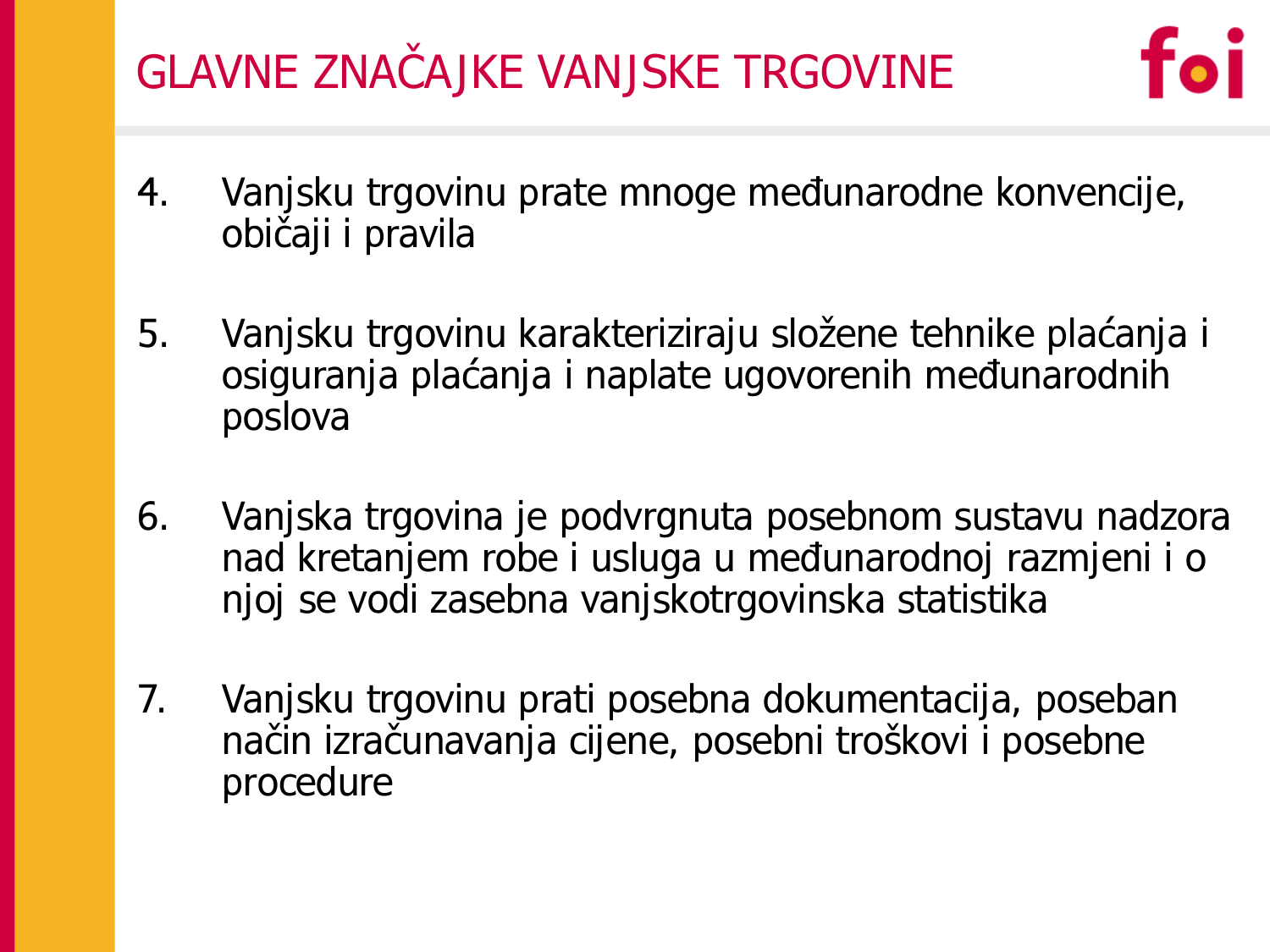

# GLAVNE ZNAČAJKE VANJSKE TRGOVINE
Vanjsku trgovinu prate mnoge međunarodne konvencije, običaji i pravila

Vanjsku trgovinu karakteriziraju složene tehnike plaćanja i osiguranja plaćanja i naplate ugovorenih međunarodnih poslova

Vanjska trgovina je podvrgnuta posebnom sustavu nadzora nad kretanjem robe i usluga u međunarodnoj razmjeni i o njoj se vodi zasebna vanjskotrgovinska statistika

Vanjsku trgovinu prati posebna dokumentacija, poseban način izračunavanja cijene, posebni troškovi i posebne procedure